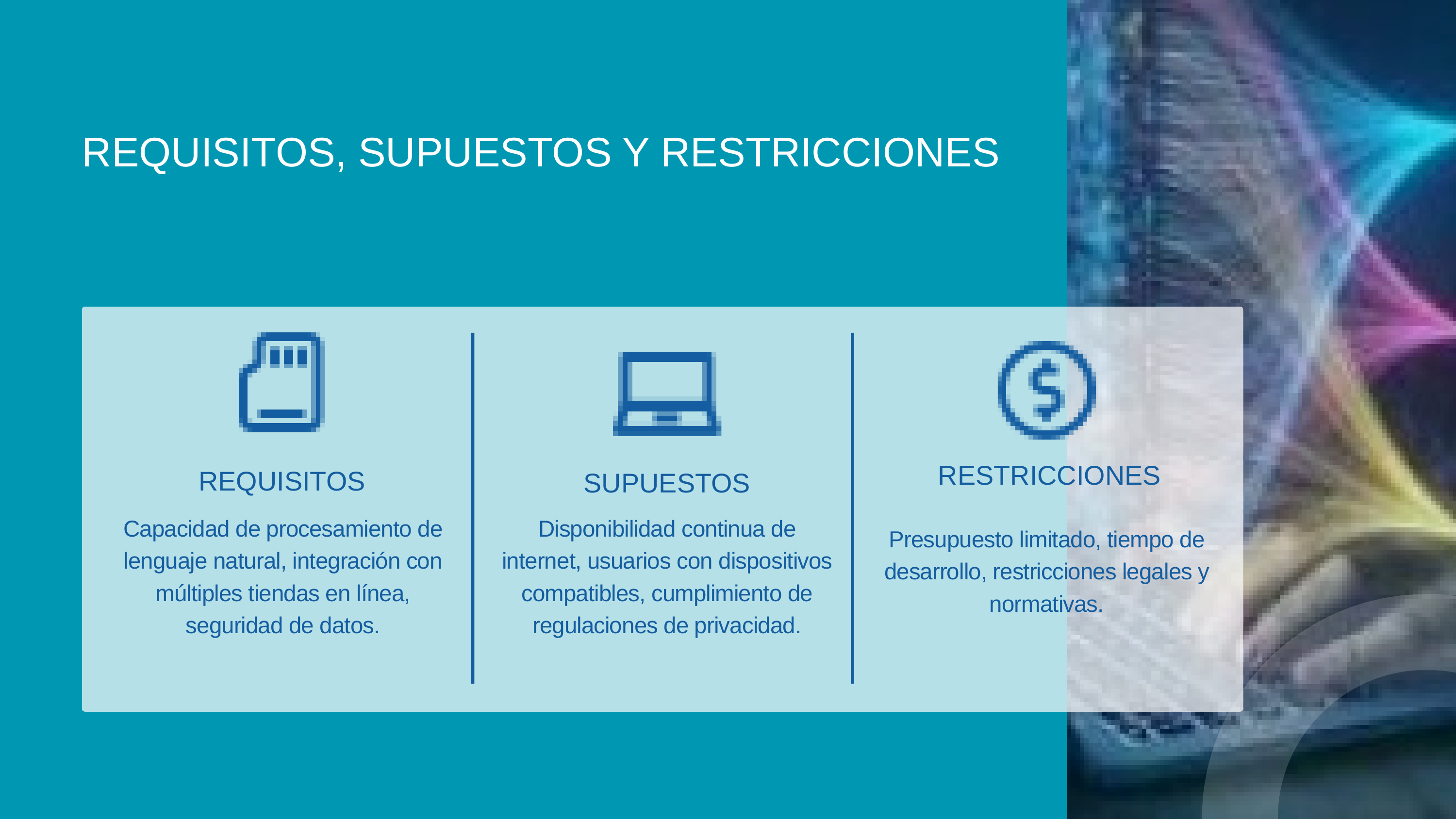

REQUISITOS, SUPUESTOS Y RESTRICCIONES

RESTRICCIONES
REQUISITOS
SUPUESTOS
Capacidad de procesamiento de lenguaje natural, integración con múltiples tiendas en línea, seguridad de datos.

Disponibilidad continua de internet, usuarios con dispositivos compatibles, cumplimiento de regulaciones de privacidad.
Presupuesto limitado, tiempo de desarrollo, restricciones legales y normativas.